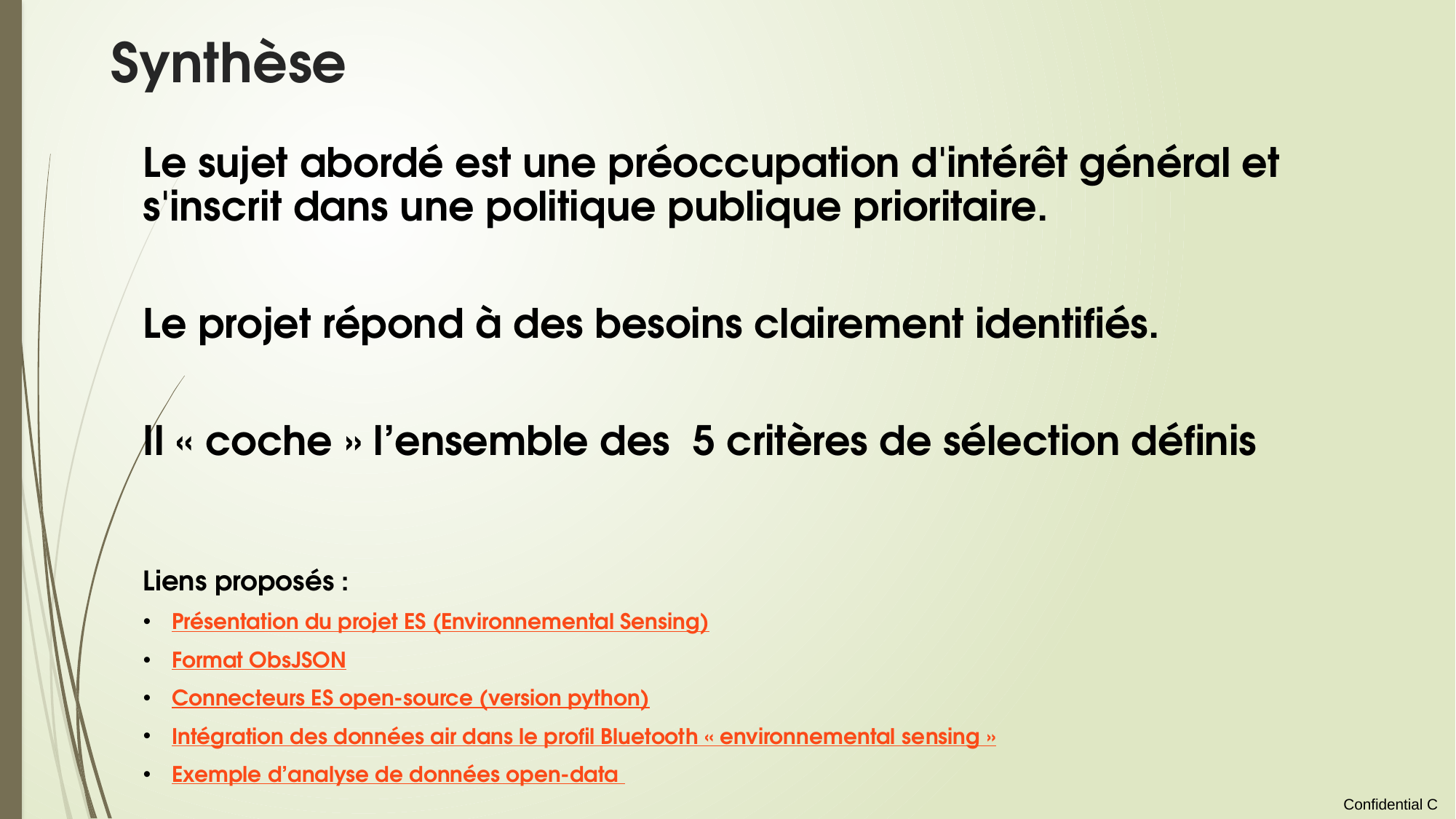

# Synthèse
Le sujet abordé est une préoccupation d'intérêt général et s'inscrit dans une politique publique prioritaire.

Le projet répond à des besoins clairement identifiés.

Il « coche » l’ensemble des  5 critères de sélection définis

Liens proposés :
Présentation du projet ES (Environnemental Sensing)
Format ObsJSON
Connecteurs ES open-source (version python)
Intégration des données air dans le profil Bluetooth « environnemental sensing »
Exemple d’analyse de données open-data